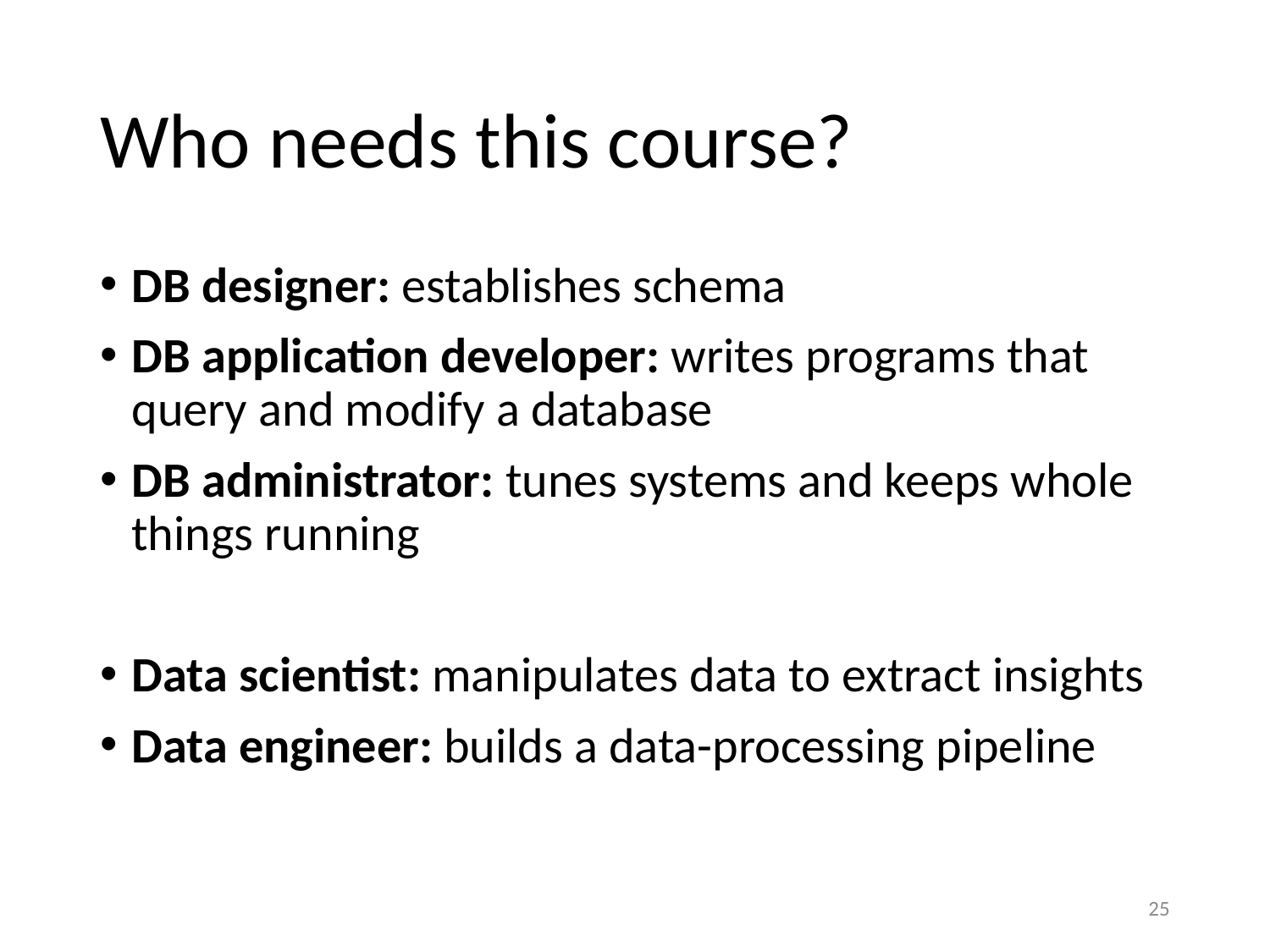

# Who needs this course?
DB designer: establishes schema
DB application developer: writes programs that query and modify a database
DB administrator: tunes systems and keeps whole things running

Data scientist: manipulates data to extract insights
Data engineer: builds a data-processing pipeline

25